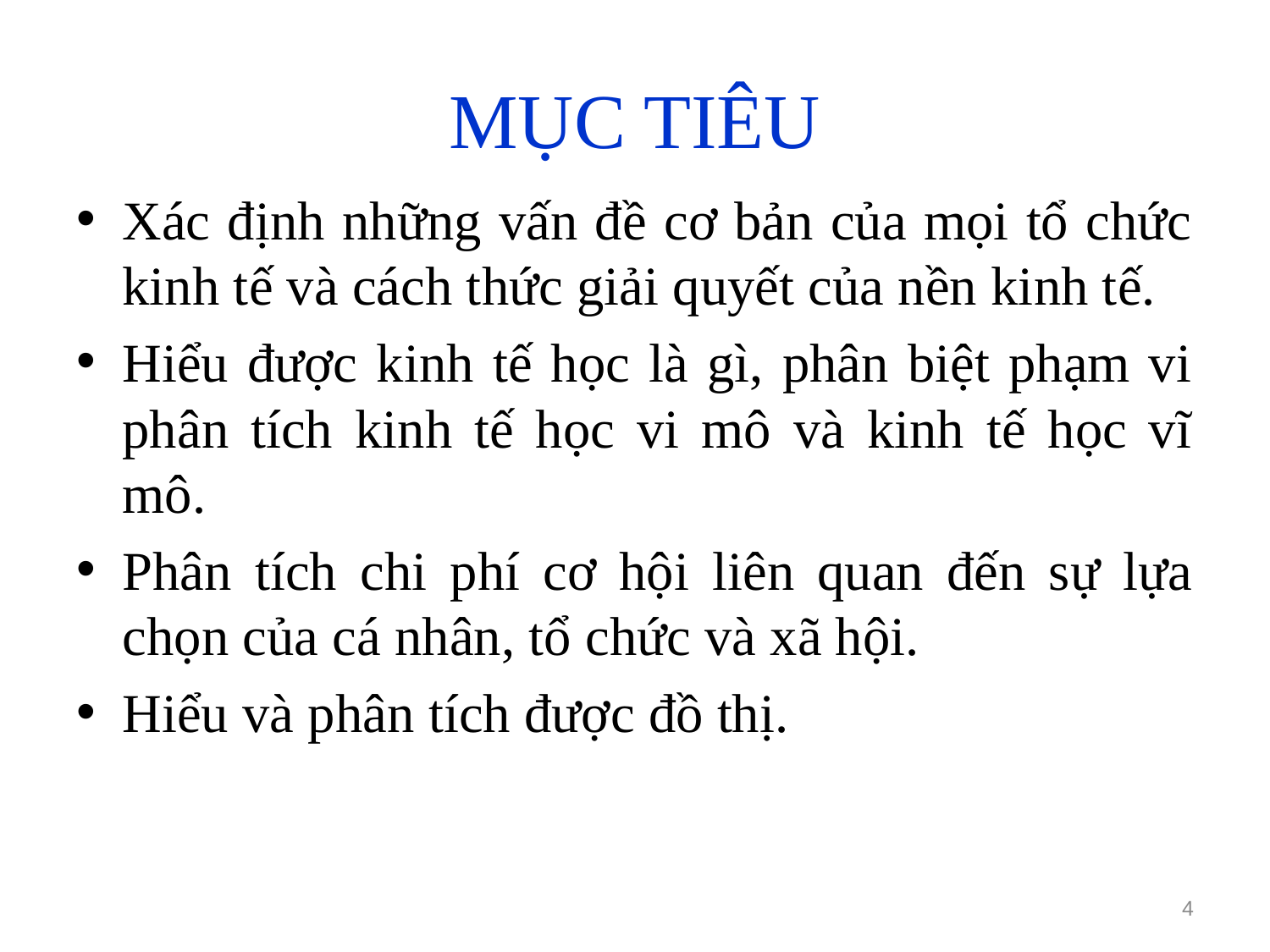

# MỤC TIÊU
Xác định những vấn đề cơ bản của mọi tổ chức kinh tế và cách thức giải quyết của nền kinh tế.
Hiểu được kinh tế học là gì, phân biệt phạm vi phân tích kinh tế học vi mô và kinh tế học vĩ mô.
Phân tích chi phí cơ hội liên quan đến sự lựa chọn của cá nhân, tổ chức và xã hội.
Hiểu và phân tích được đồ thị.

4